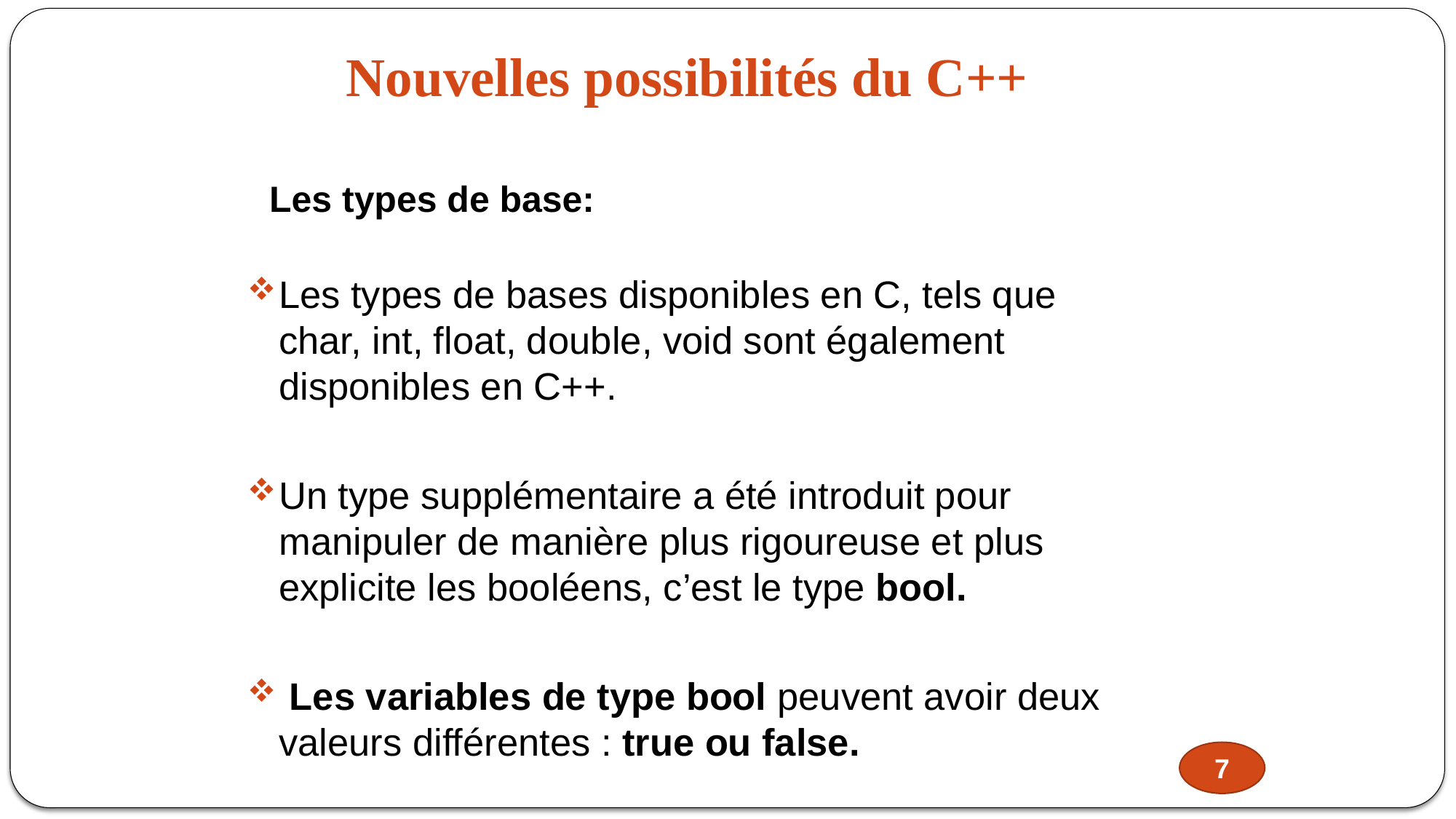

# Nouvelles possibilités du C++
Les types de base:
Les types de bases disponibles en C, tels que char, int, float, double, void sont également disponibles en C++.

Un type supplémentaire a été introduit pour manipuler de manière plus rigoureuse et plus explicite les booléens, c’est le type bool.

 Les variables de type bool peuvent avoir deux valeurs différentes : true ou false.

7